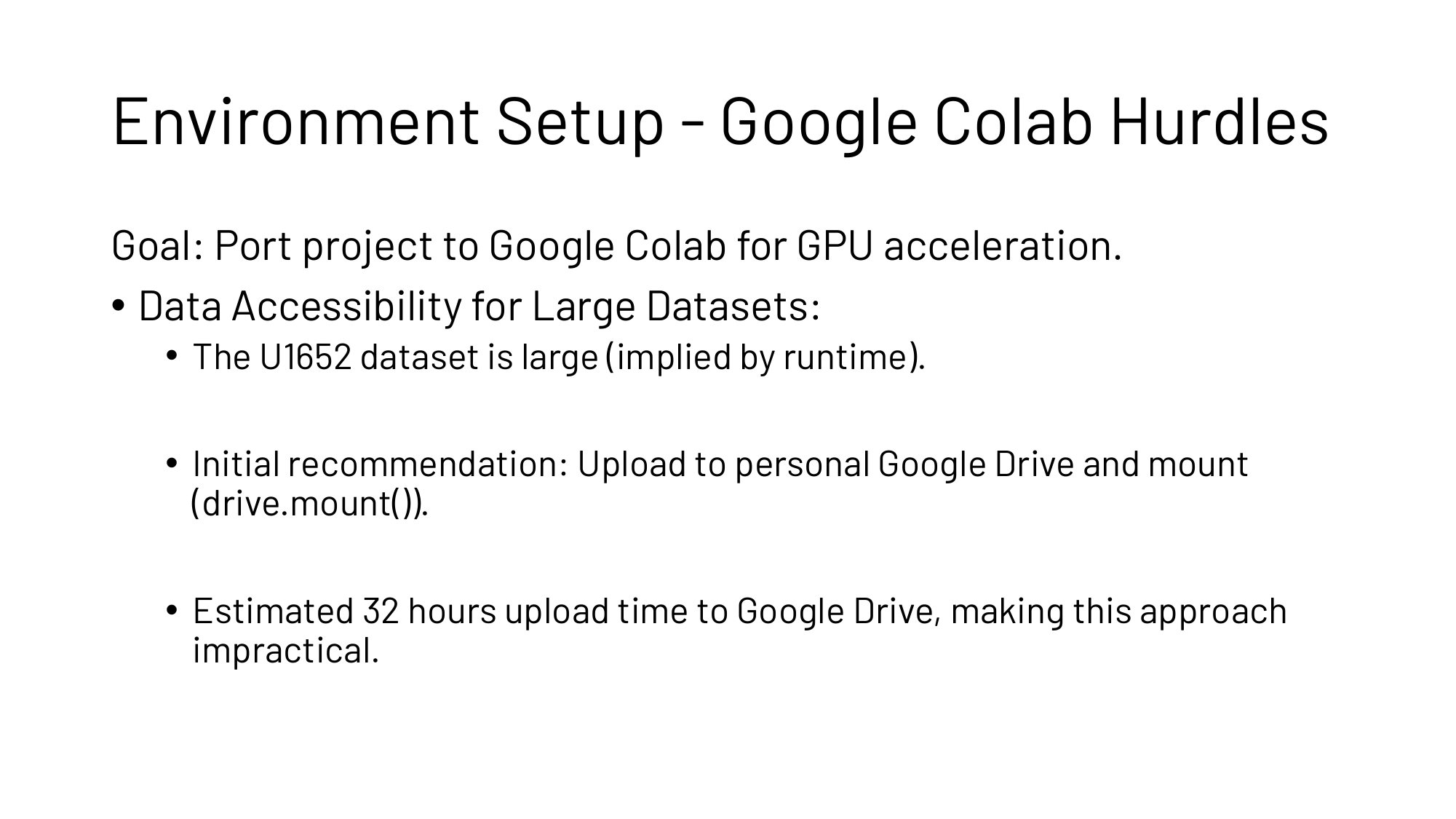

# Environment Setup - Google Colab Hurdles
Goal: Port project to Google Colab for GPU acceleration.
Data Accessibility for Large Datasets:
The U1652 dataset is large (implied by runtime).

Initial recommendation: Upload to personal Google Drive and mount (drive.mount()).

Estimated 32 hours upload time to Google Drive, making this approach impractical.